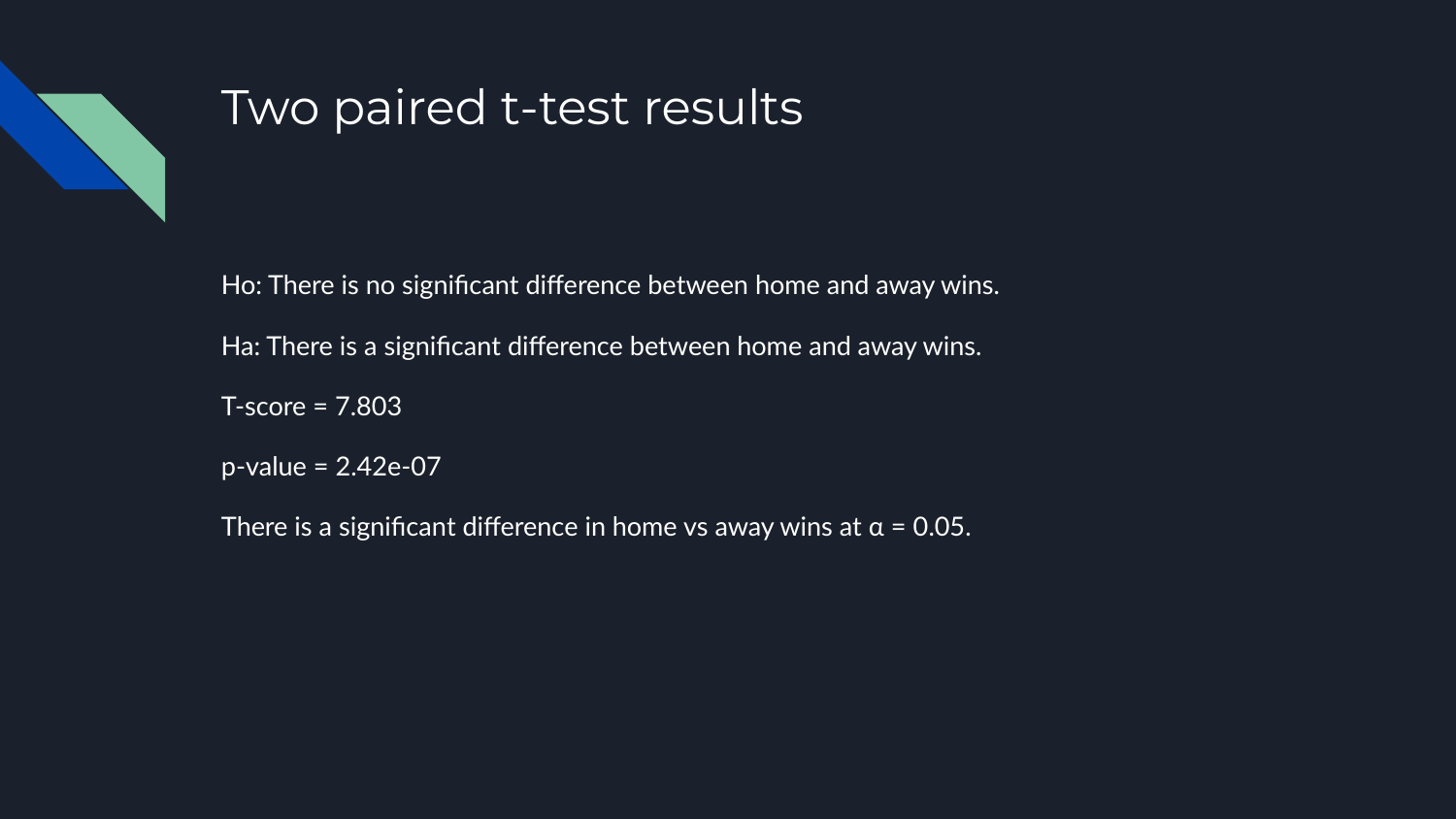

# Two paired t-test results
Ho: There is no significant difference between home and away wins.
Ha: There is a significant difference between home and away wins.
T-score = 7.803
p-value = 2.42e-07
There is a significant difference in home vs away wins at α = 0.05..